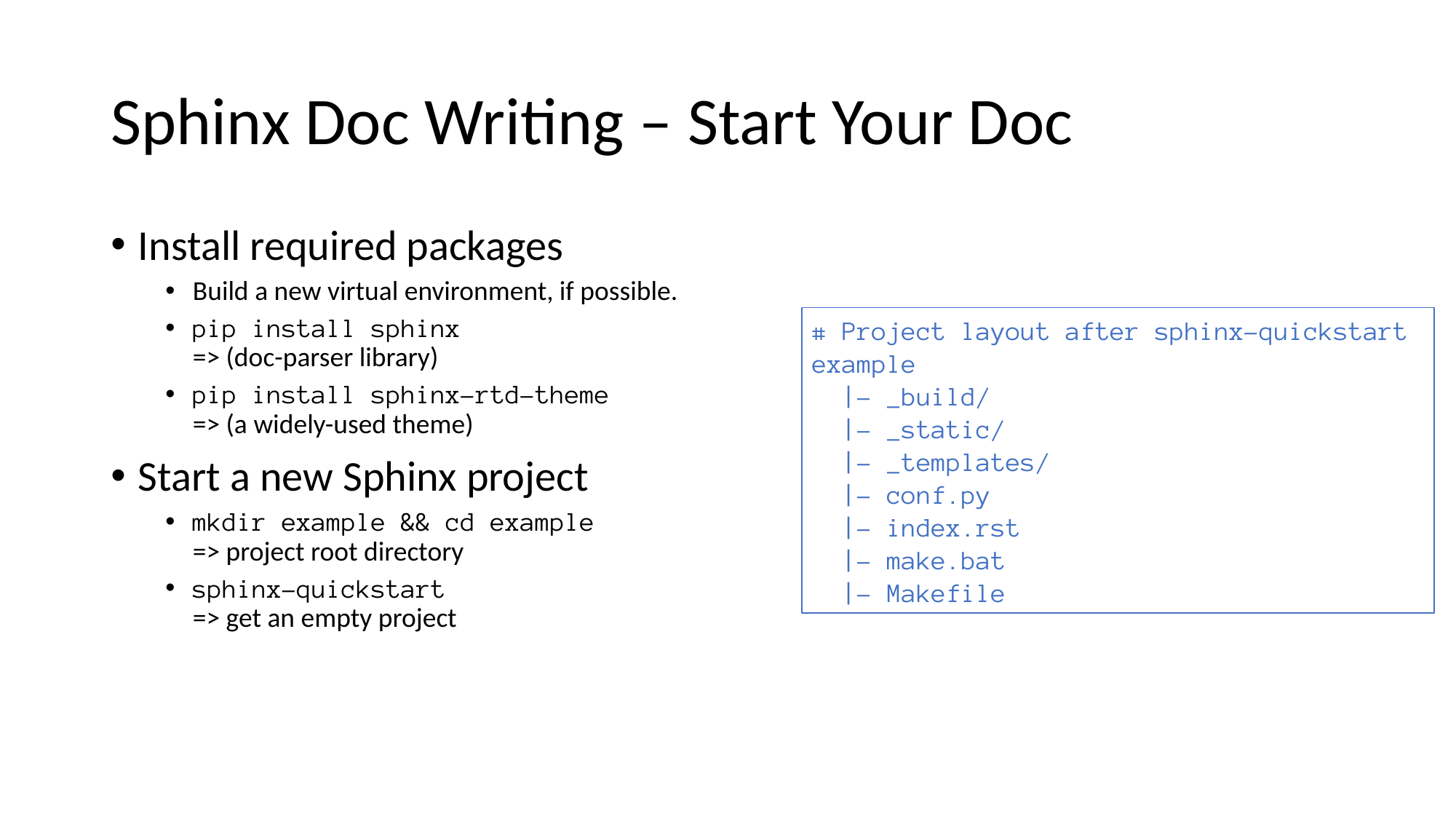

# Sphinx Doc Writing – Start Your Doc
Install required packages
Build a new virtual environment, if possible.
pip install sphinx
=> (doc-parser library)
pip install sphinx-rtd-theme
=> (a widely-used theme)
Start a new Sphinx project
mkdir example && cd example
=> project root directory
sphinx-quickstart
=> get an empty project
# Project layout after sphinx-quickstart
example
  |- _build/
  |- _static/
  |- _templates/
  |- conf.py
  |- index.rst
  |- make.bat
  |- Makefile